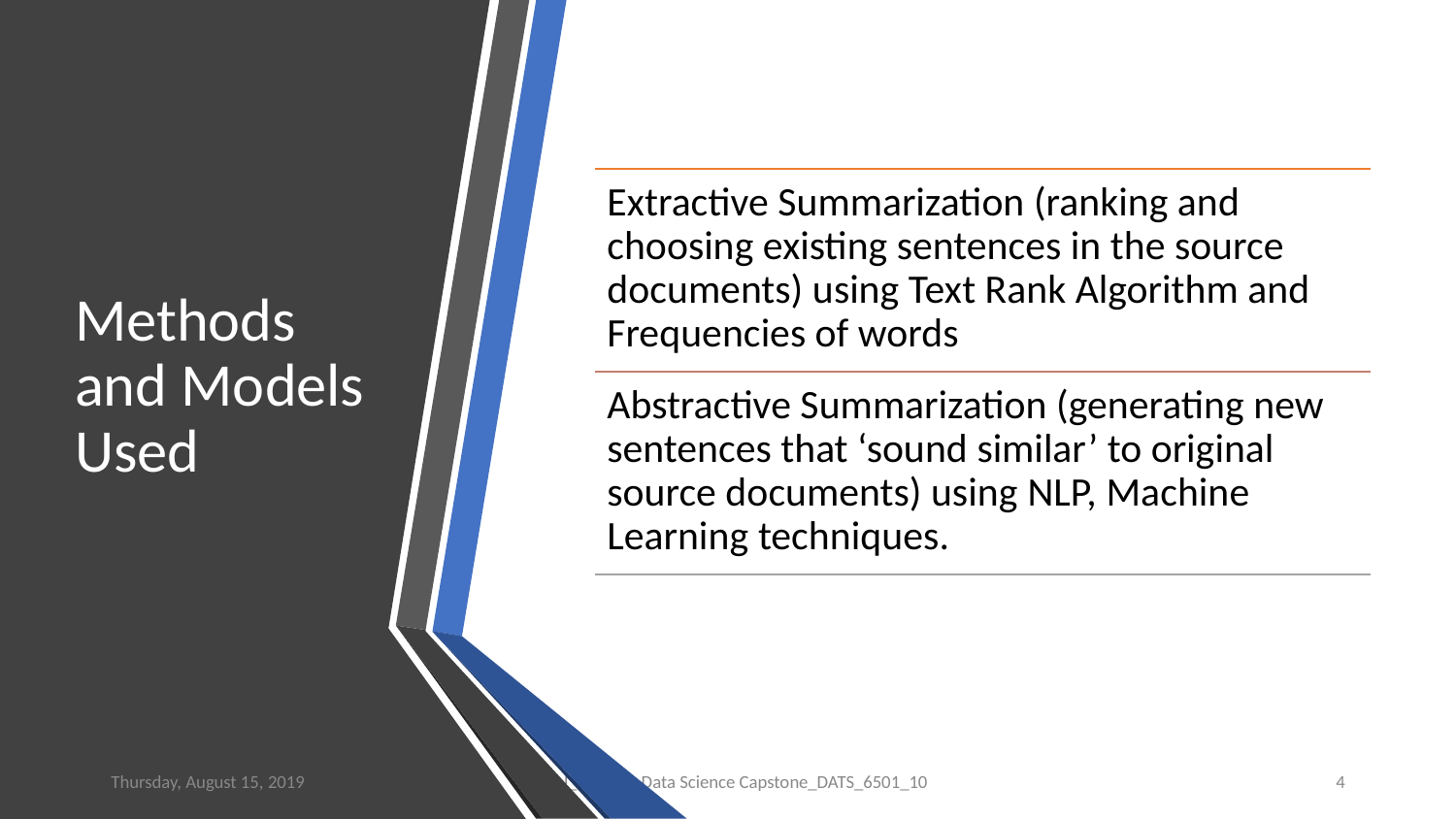

# Methods and Models Used

Extractive Summarization (ranking and choosing existing sentences in the source documents) using Text Rank Algorithm and Frequencies of words

Abstractive Summarization (generating new sentences that ‘sound similar’ to original source documents) using NLP, Machine Learning techniques.

Thursday, August 15, 2019
GWU_201902_Data Science Capstone_DATS_6501_10
4